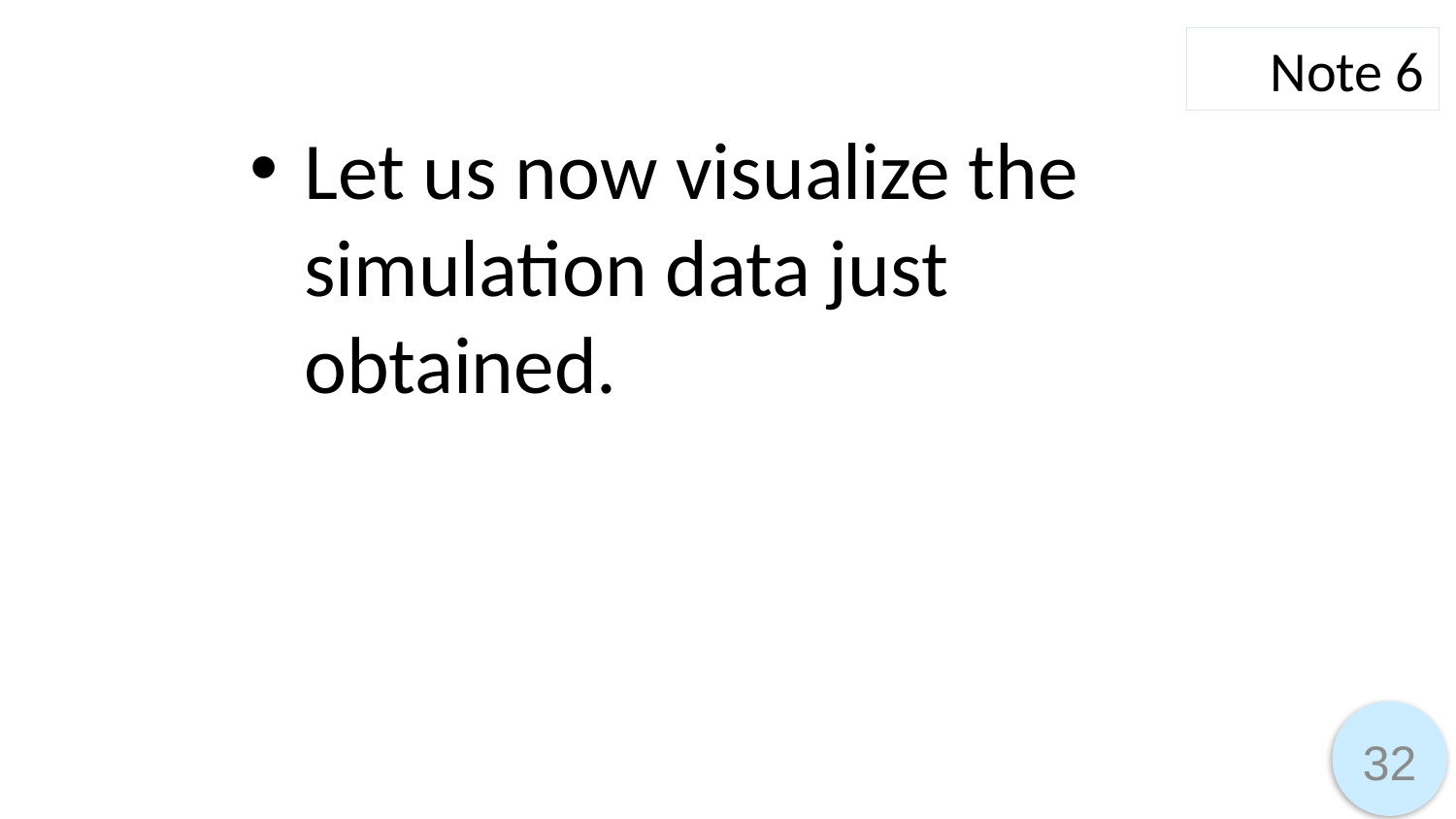

Note 6
Let us now visualize the simulation data just obtained.
32